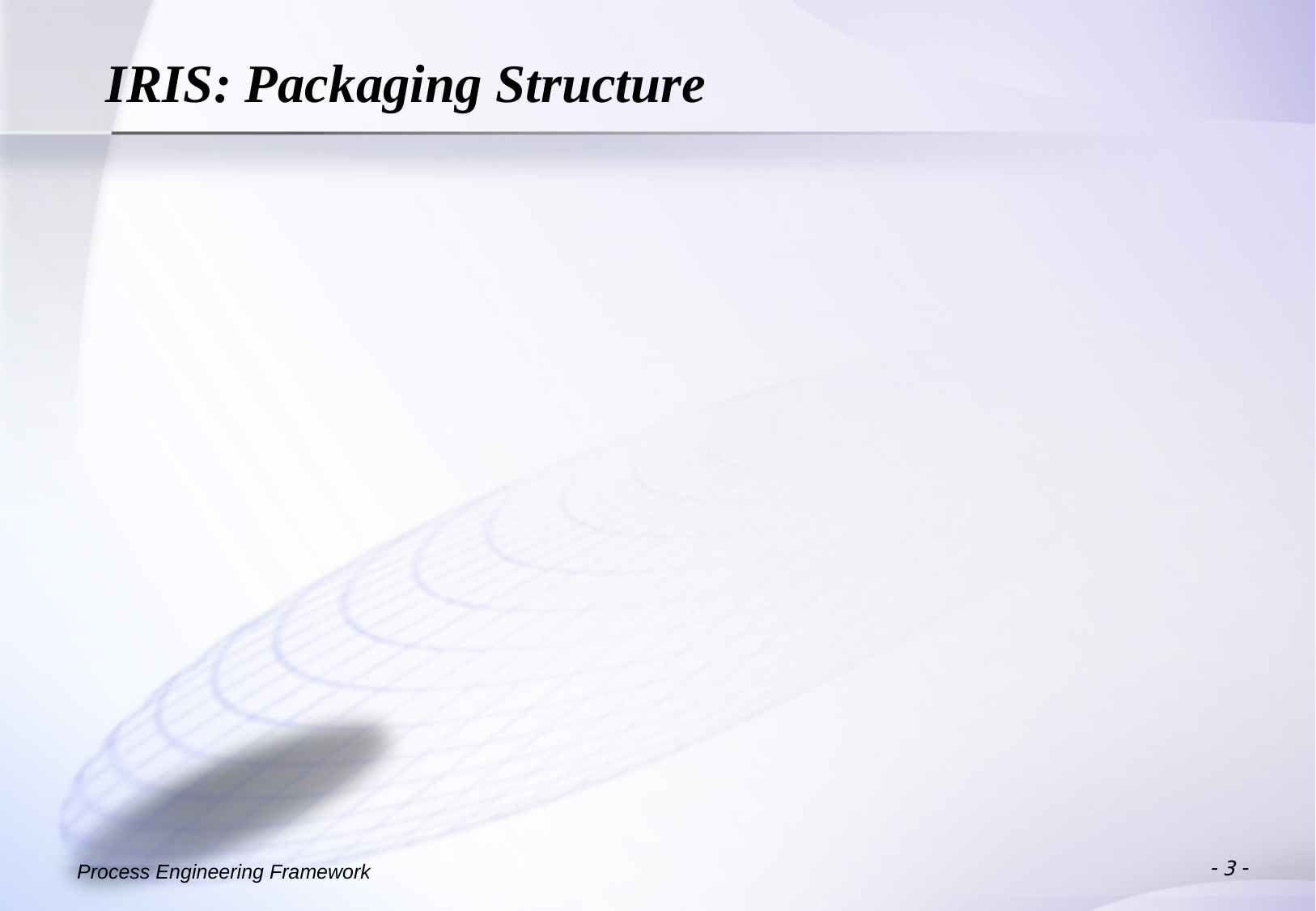

# IRIS: Packaging Structure
- 3 -
Process Engineering Framework